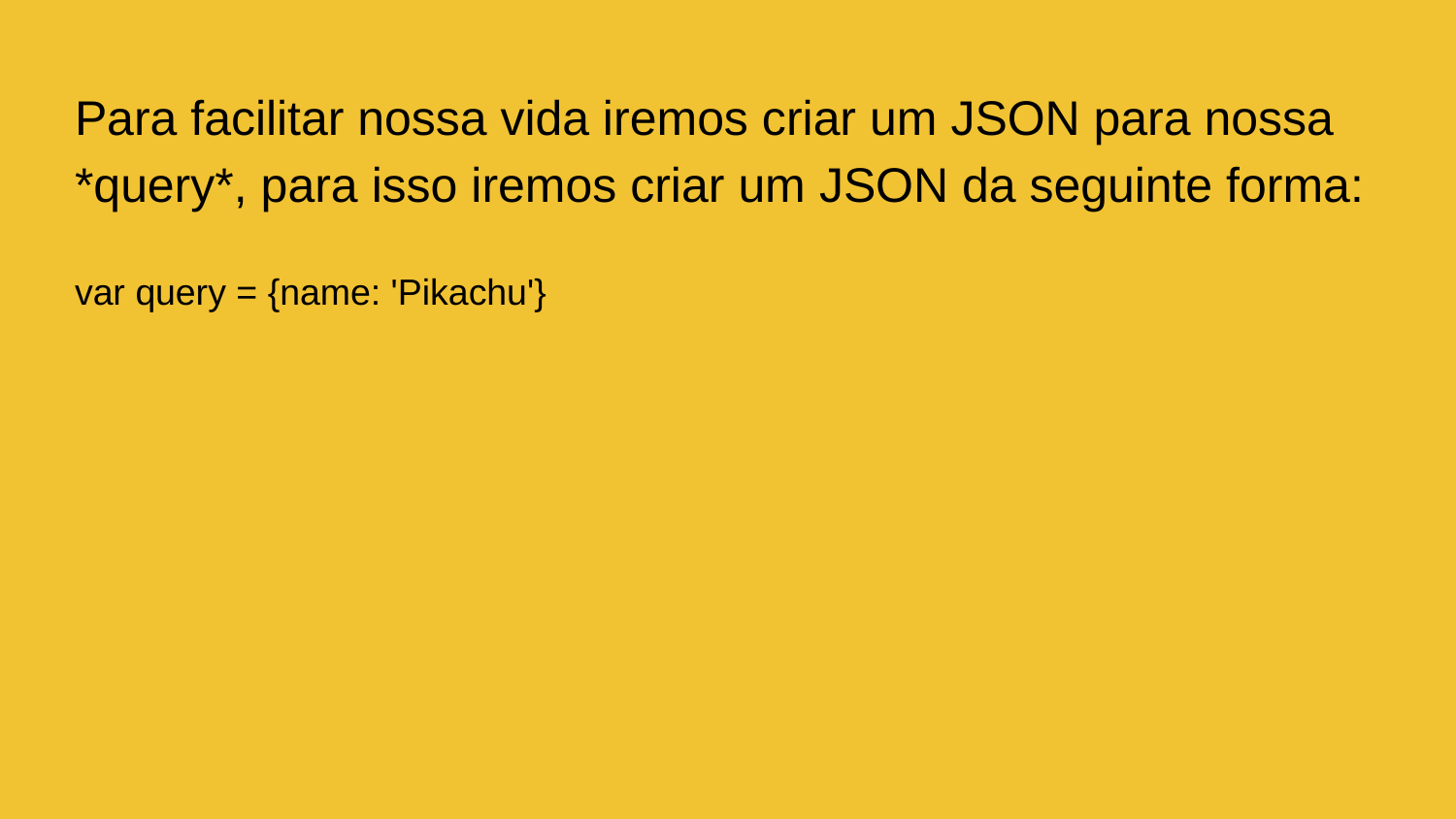

Para facilitar nossa vida iremos criar um JSON para nossa *query*, para isso iremos criar um JSON da seguinte forma:

var query = {name: 'Pikachu'}